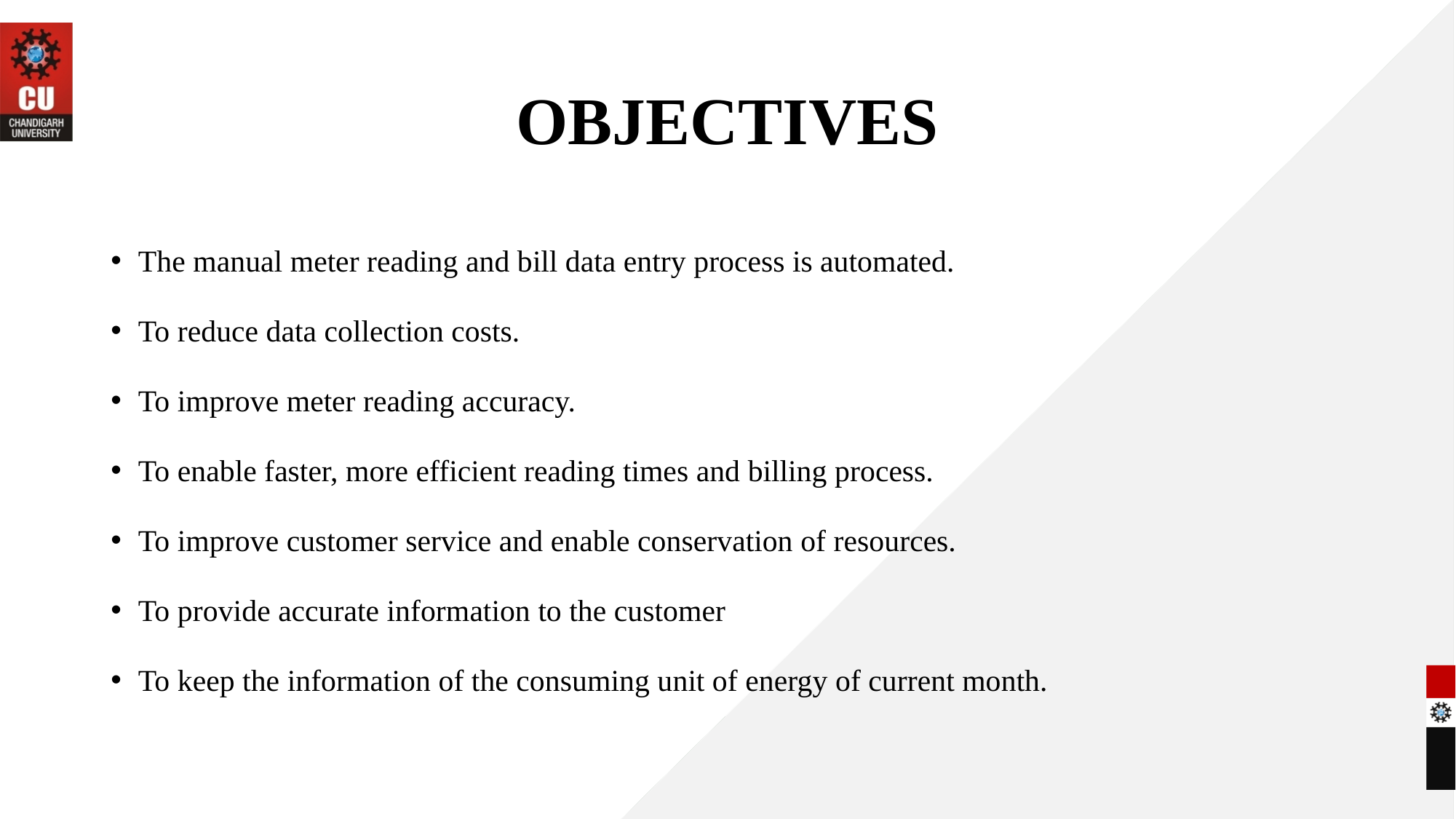

# OBJECTIVES
The manual meter reading and bill data entry process is automated.
To reduce data collection costs.
To improve meter reading accuracy.
To enable faster, more efficient reading times and billing process.
To improve customer service and enable conservation of resources.
To provide accurate information to the customer
To keep the information of the consuming unit of energy of current month.
7